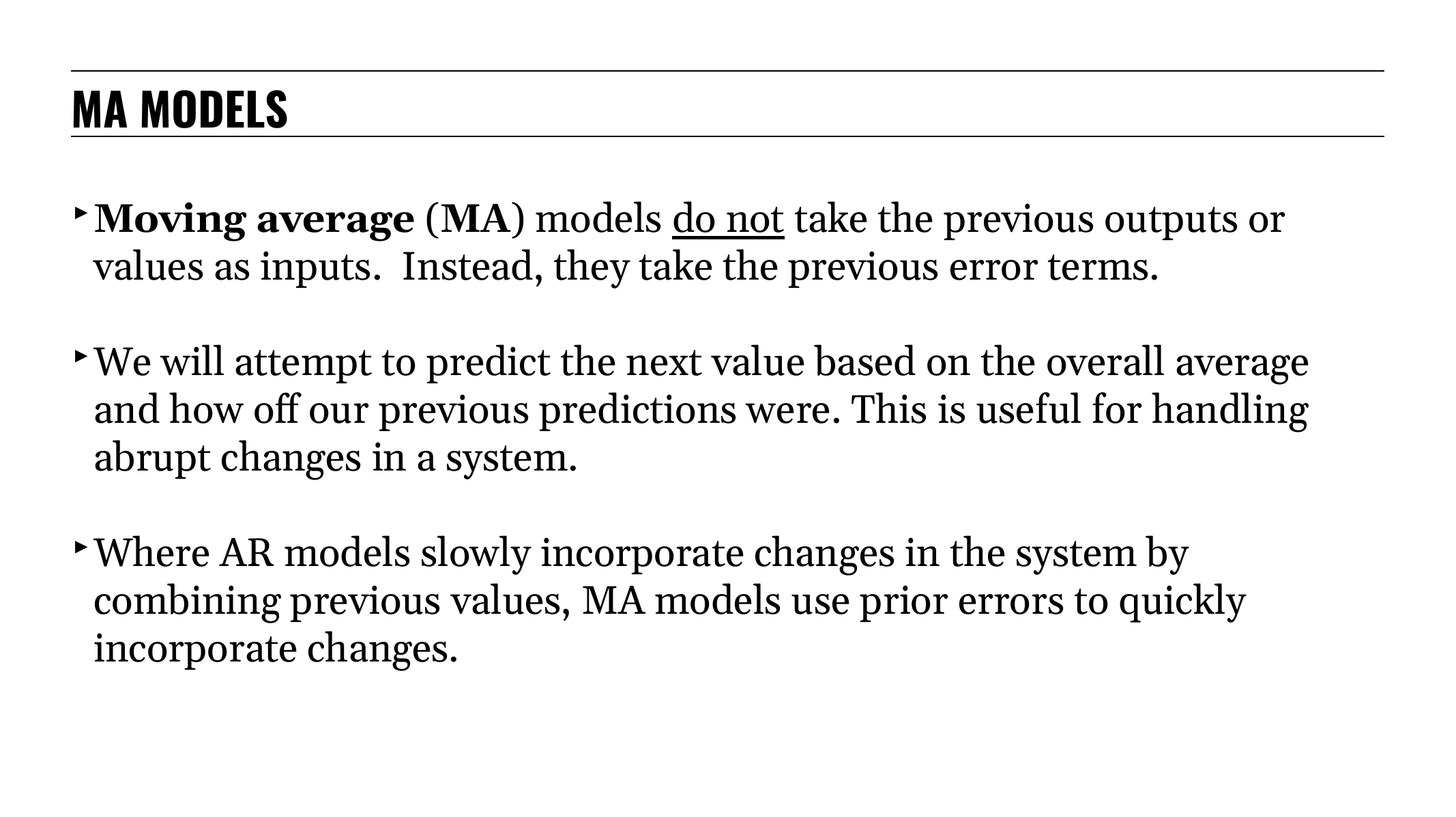

MA MODELS

Moving average (MA) models do not take the previous outputs or values as inputs.  Instead, they take the previous error terms.

We will attempt to predict the next value based on the overall average and how off our previous predictions were. This is useful for handling abrupt changes in a system.

Where AR models slowly incorporate changes in the system by combining previous values, MA models use prior errors to quickly incorporate changes.